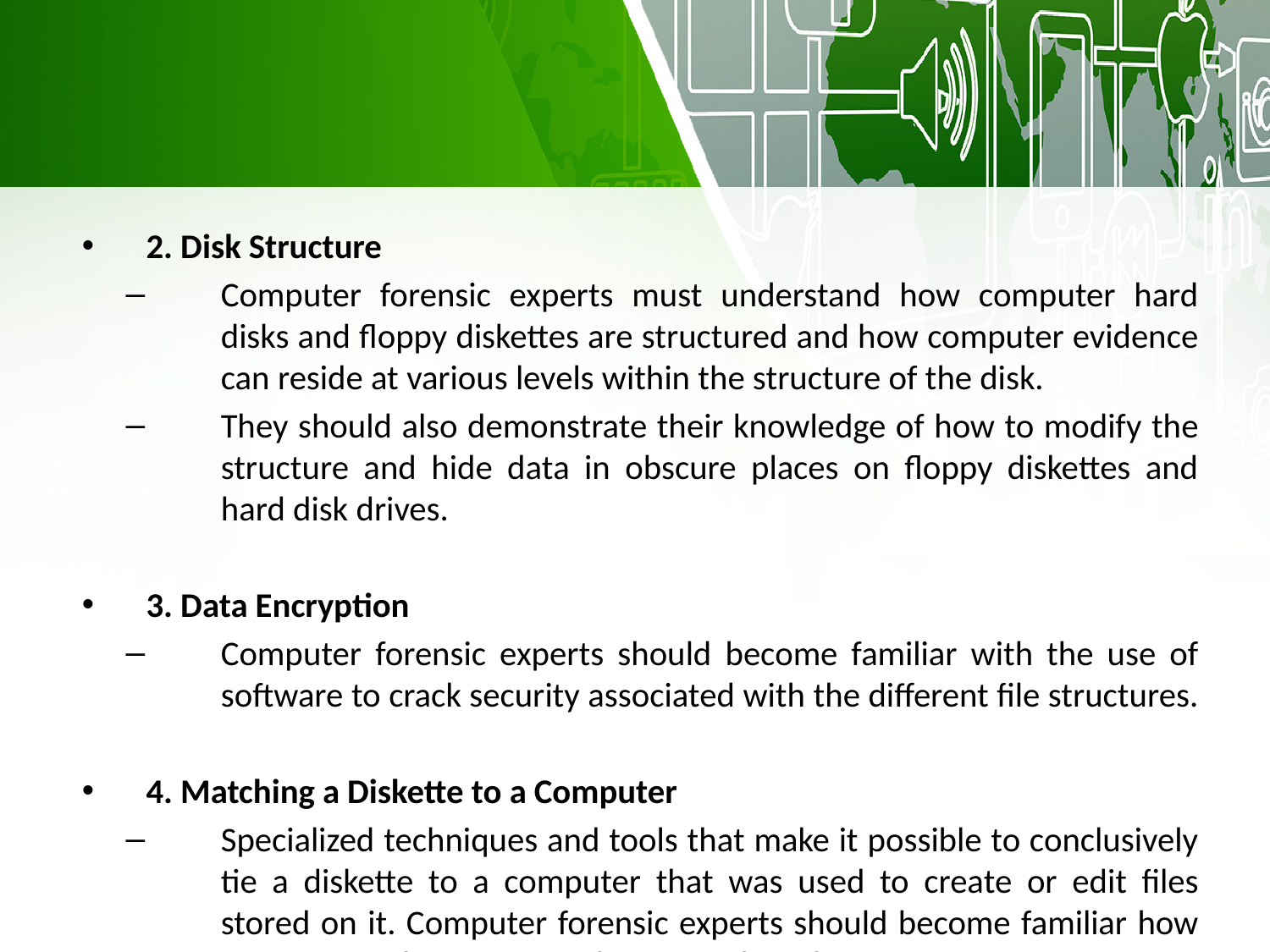

2. Disk Structure
Computer forensic experts must understand how computer hard disks and floppy diskettes are structured and how computer evidence can reside at various levels within the structure of the disk.
They should also demonstrate their knowledge of how to modify the structure and hide data in obscure places on floppy diskettes and hard disk drives.

3. Data Encryption
Computer forensic experts should become familiar with the use of software to crack security associated with the different file structures.

4. Matching a Diskette to a Computer
Specialized techniques and tools that make it possible to conclusively tie a diskette to a computer that was used to create or edit files stored on it. Computer forensic experts should become familiar how to use special software tools to complete this process.